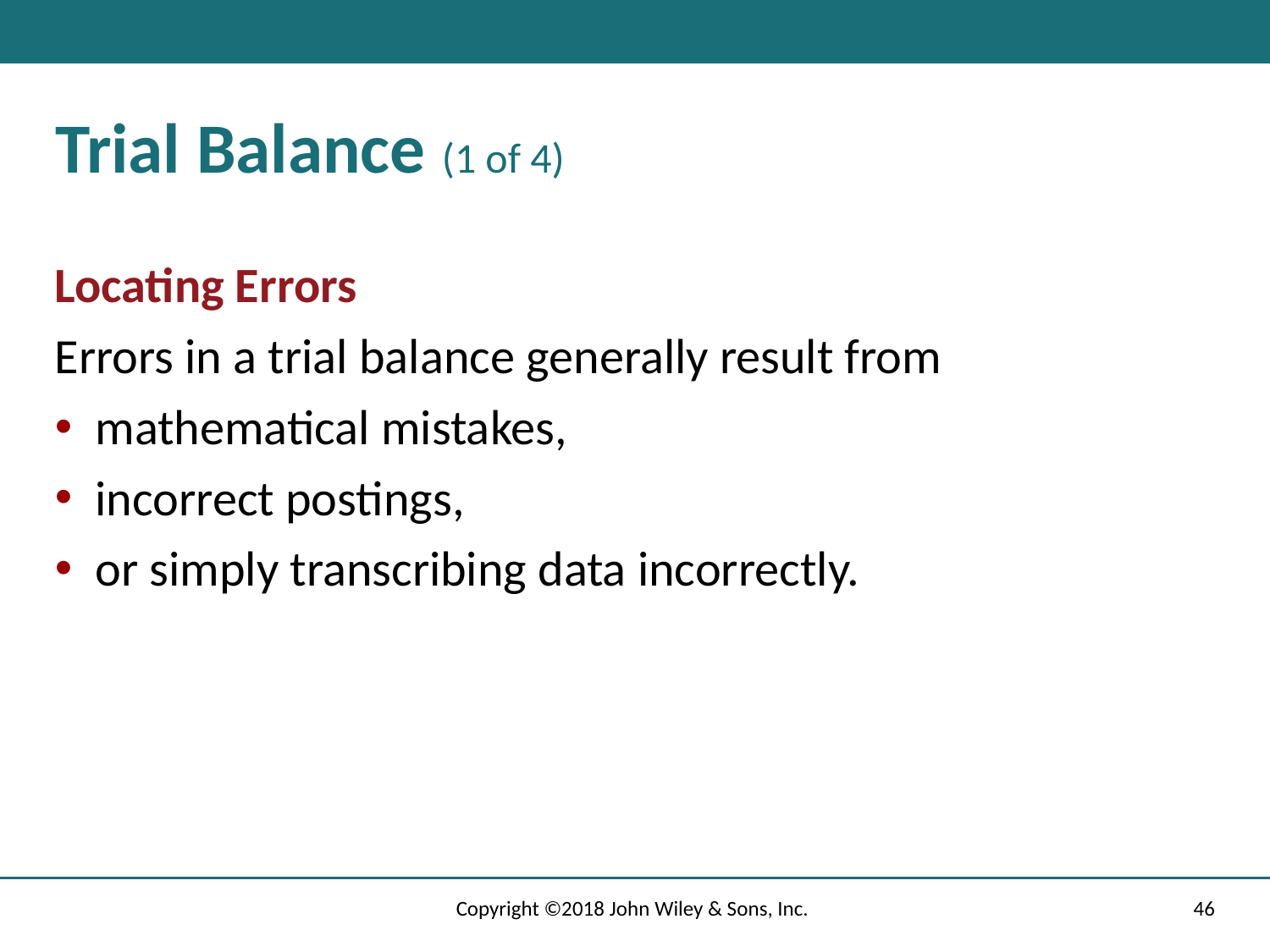

# Trial Balance (1 of 4)
Locating Errors
Errors in a trial balance generally result from
mathematical mistakes,
incorrect postings,
or simply transcribing data incorrectly.
Copyright ©2018 John Wiley & Sons, Inc.
46